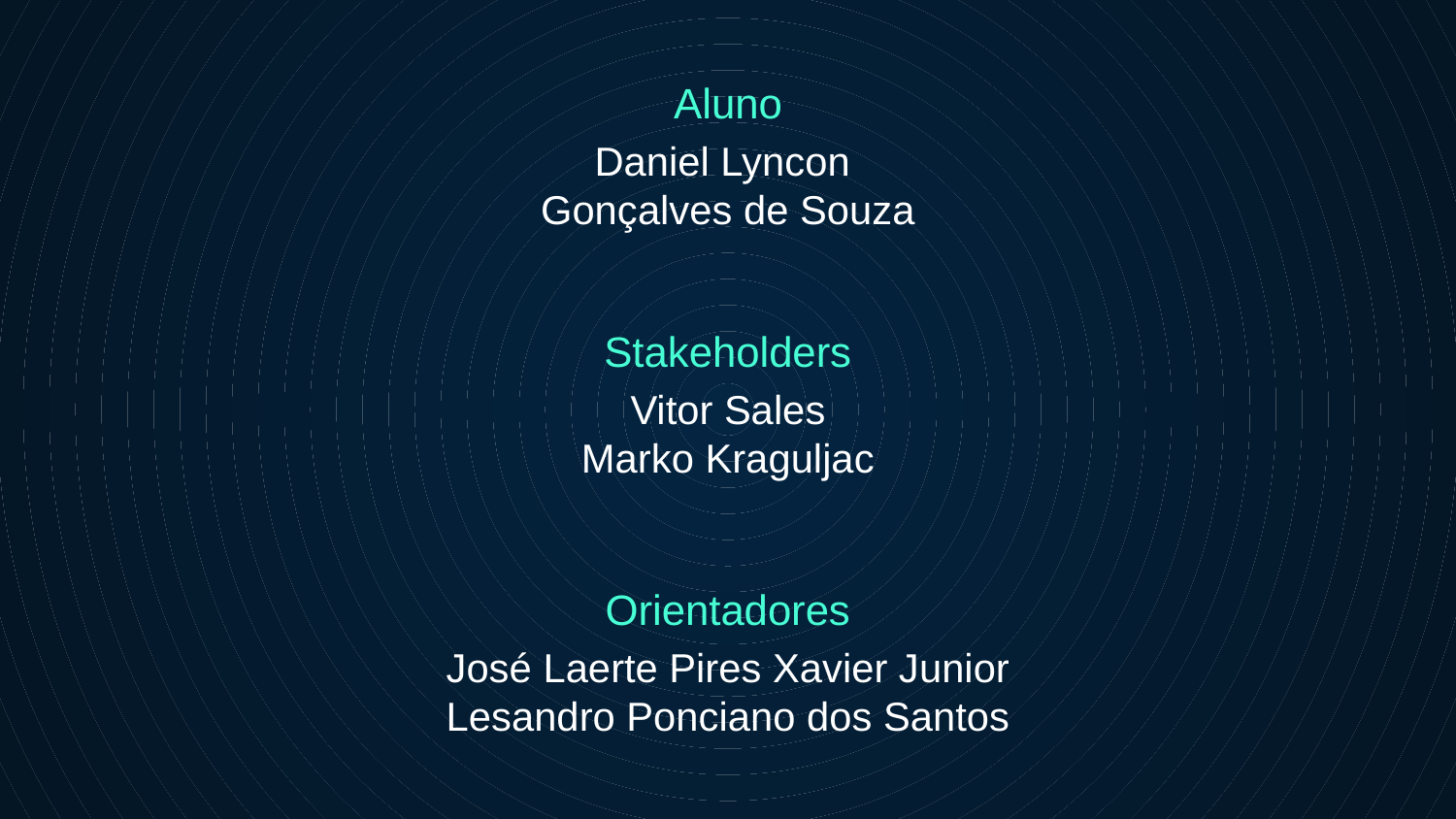

# Aluno
Daniel Lyncon
Gonçalves de Souza
Stakeholders
Vitor Sales
Marko Kraguljac
Orientadores
José Laerte Pires Xavier Junior
Lesandro Ponciano dos Santos